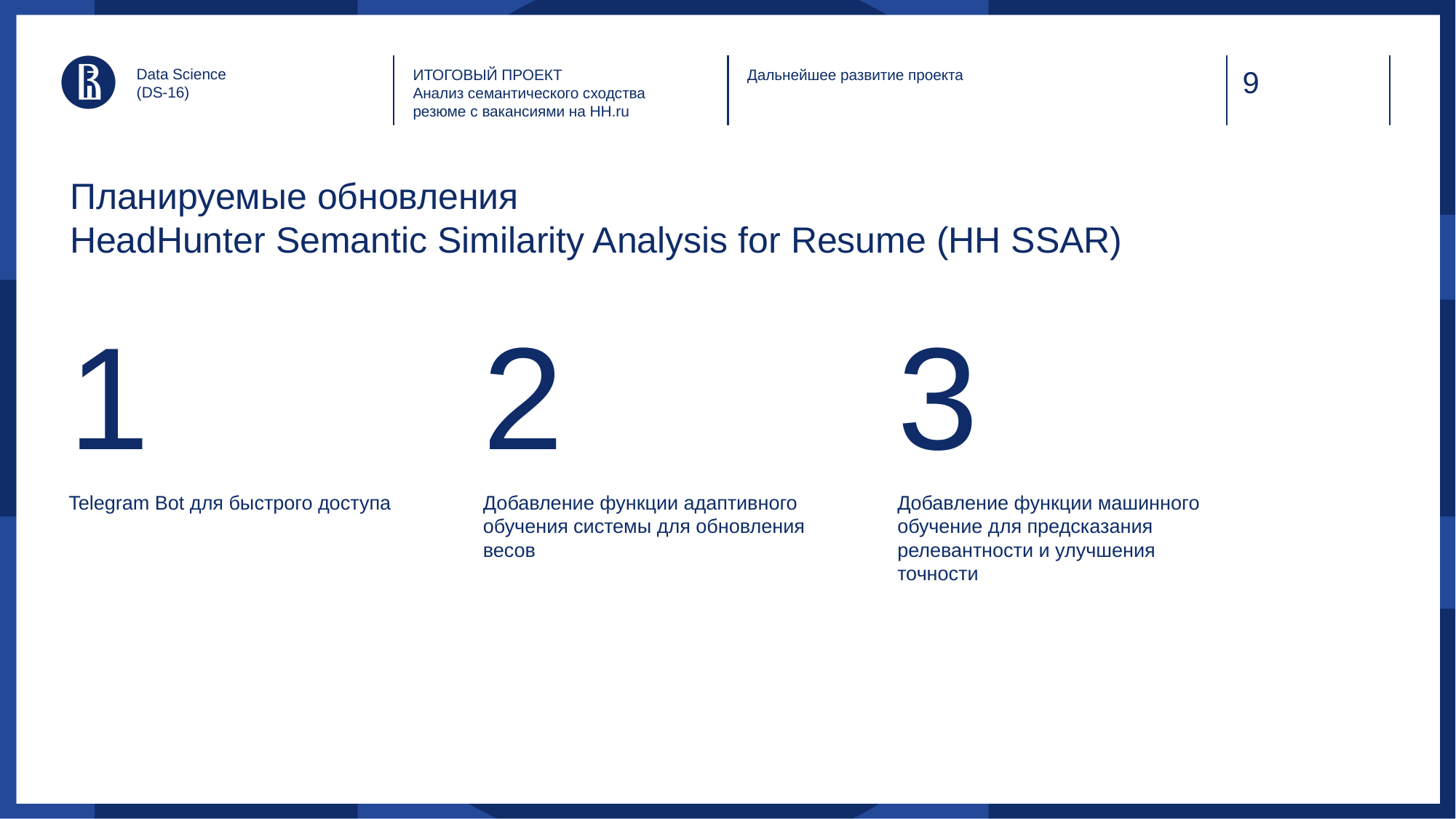

Data Science
(DS-16)

ИТОГОВЫЙ ПРОЕКТ
Анализ семантического сходства резюме с вакансиями на HH.ru

Дальнейшее развитие проекта
# Планируемые обновления HeadHunter Semantic Similarity Analysis for Resume (HH SSAR)
1
2
3
Telegram Bot для быстрого доступа
Добавление функции адаптивного обучения системы для обновления весов
Добавление функции машинного обучение для предсказания релевантности и улучшения точности